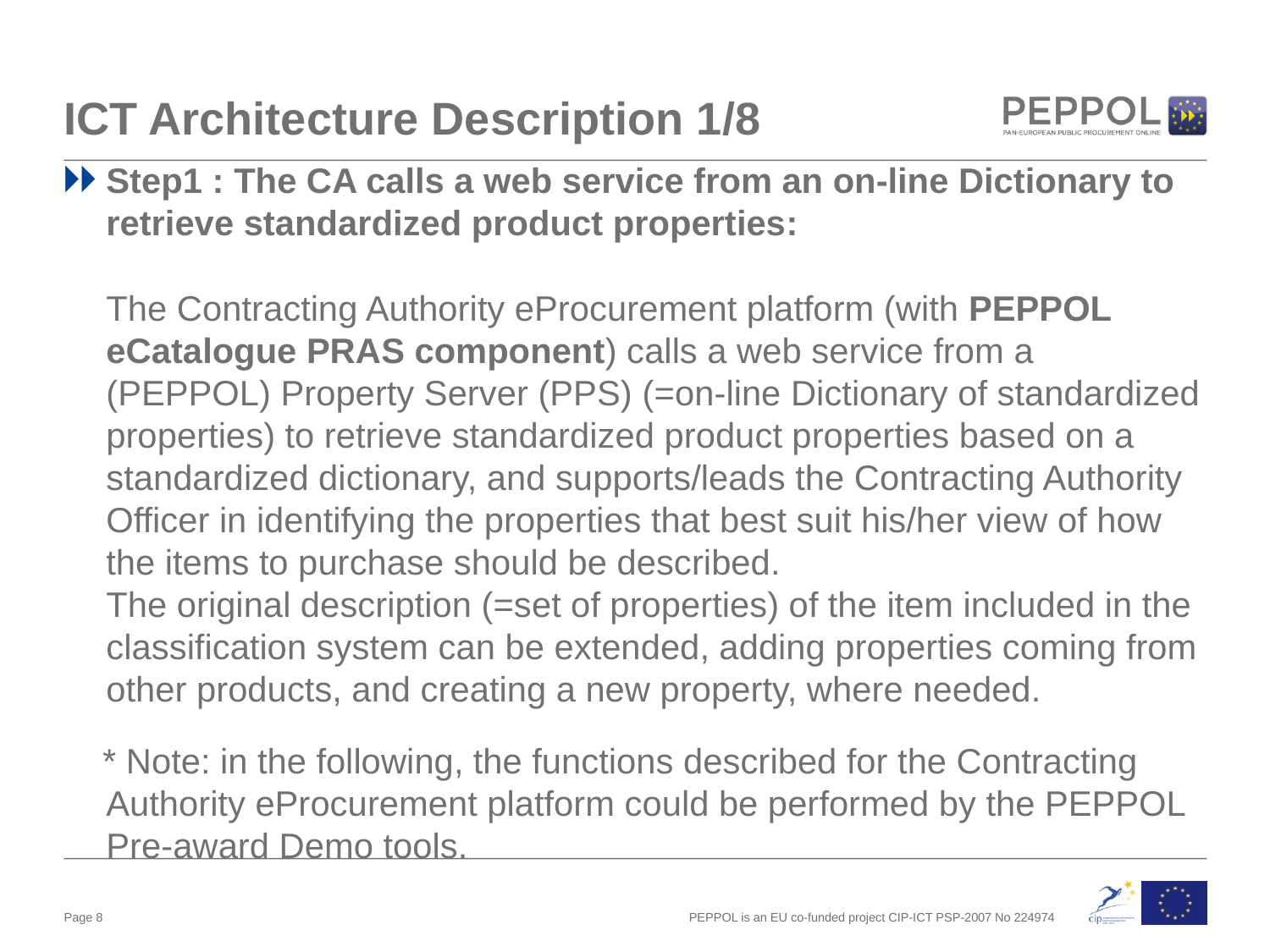

# ICT Architecture Description 1/8
Step1 : The CA calls a web service from an on-line Dictionary to retrieve standardized product properties:
The Contracting Authority eProcurement platform (with PEPPOL eCatalogue PRAS component) calls a web service from a (PEPPOL) Property Server (PPS) (=on-line Dictionary of standardized properties) to retrieve standardized product properties based on a standardized dictionary, and supports/leads the Contracting Authority Officer in identifying the properties that best suit his/her view of how the items to purchase should be described.
The original description (=set of properties) of the item included in the classification system can be extended, adding properties coming from other products, and creating a new property, where needed.
    * Note: in the following, the functions described for the Contracting Authority eProcurement platform could be performed by the PEPPOL Pre-award Demo tools.

Page 8